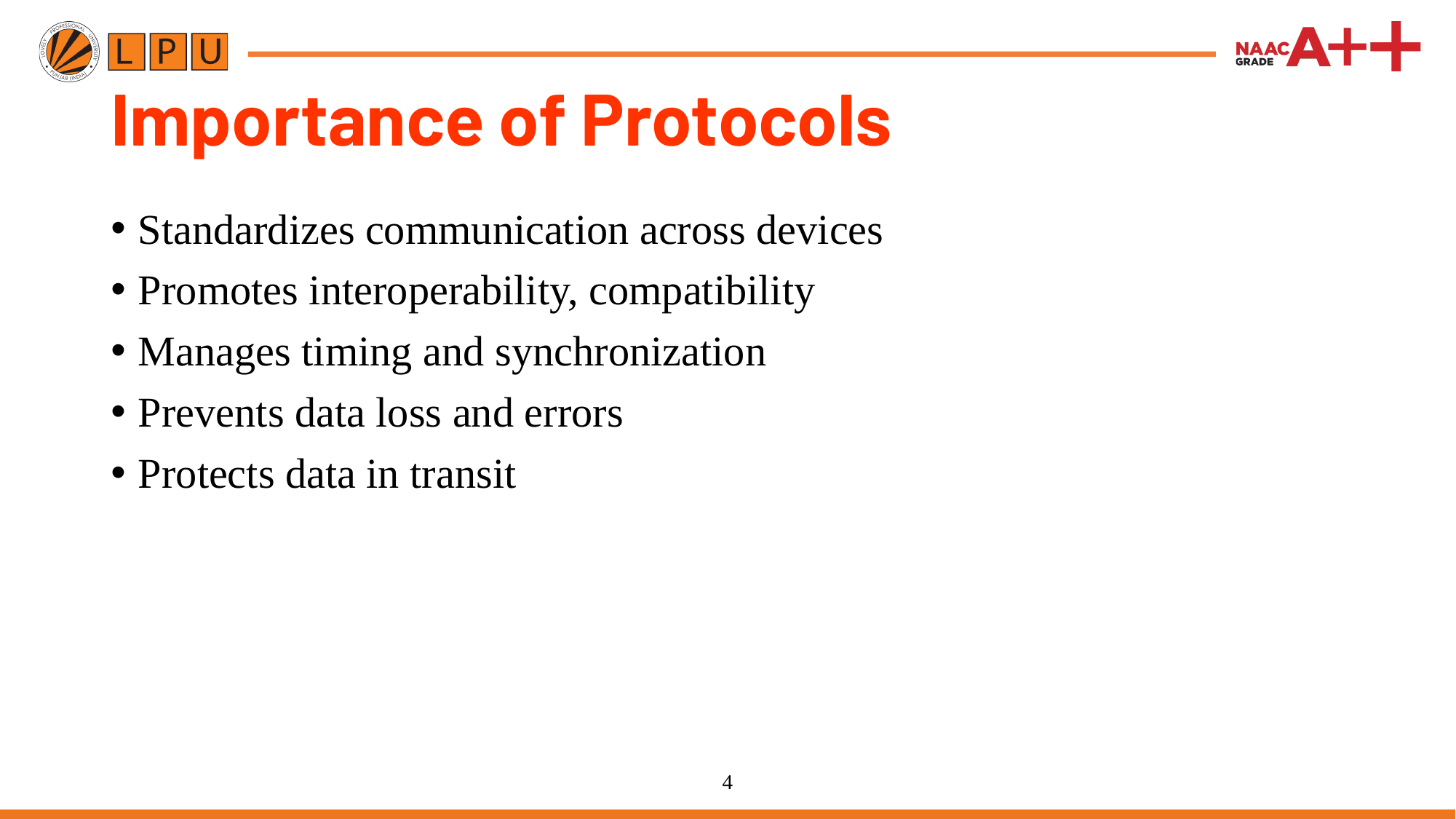

# Importance of Protocols
Standardizes communication across devices
Promotes interoperability, compatibility
Manages timing and synchronization
Prevents data loss and errors
Protects data in transit
4